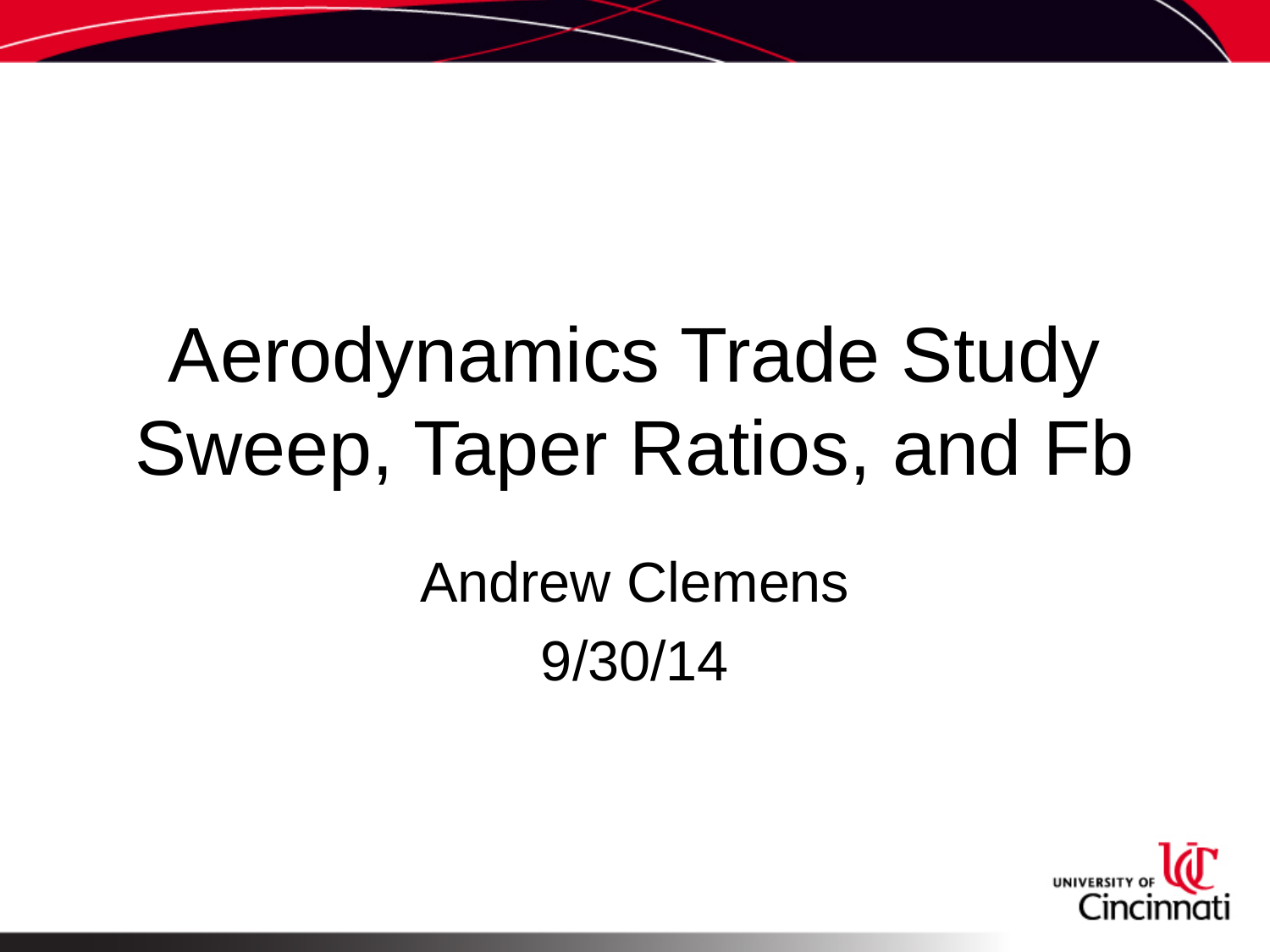

# Aerodynamics Trade Study Sweep, Taper Ratios, and Fb
Andrew Clemens
9/30/14